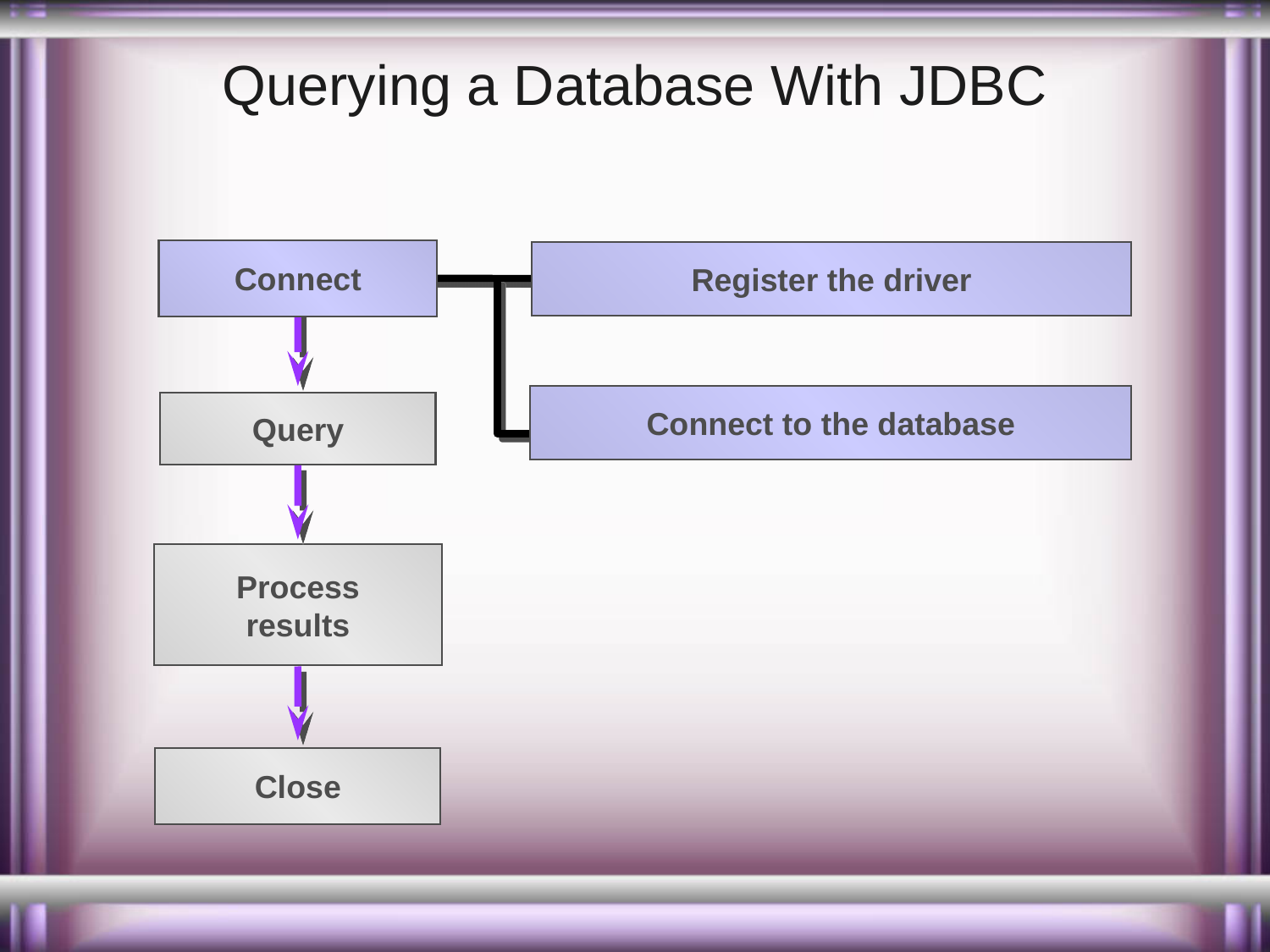

# Querying a Database With JDBC
Connect
Register the driver

Connect to the database
Query

Process
results

Close